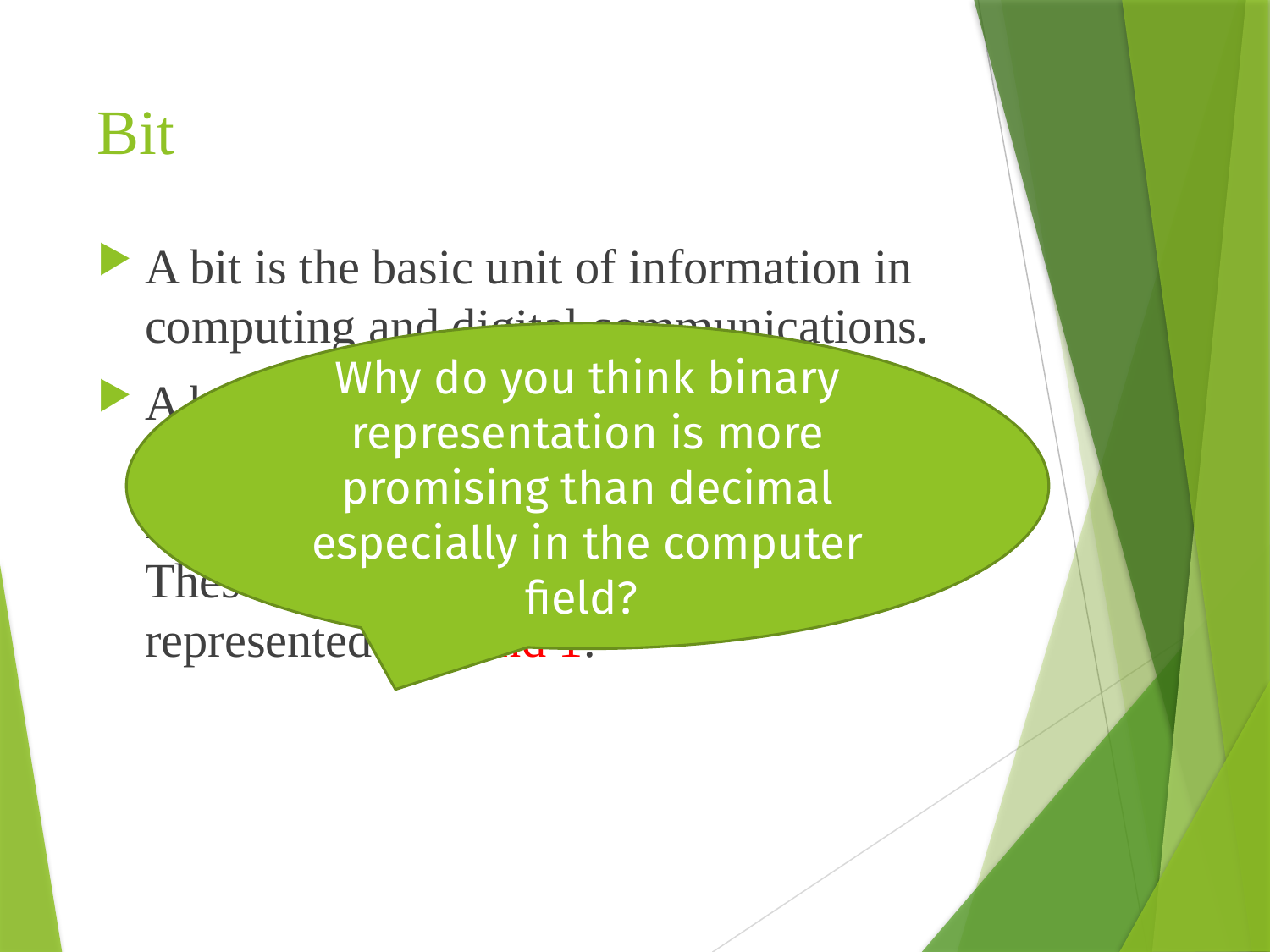

# Bit
A bit is the basic unit of information in computing and digital communications.
A bit can have only one of two values, and may therefore be physically implemented with a two-state device. These values are most commonly represented as 0 and 1.

Why do you think binary representation is more promising than decimal especially in the computer field?